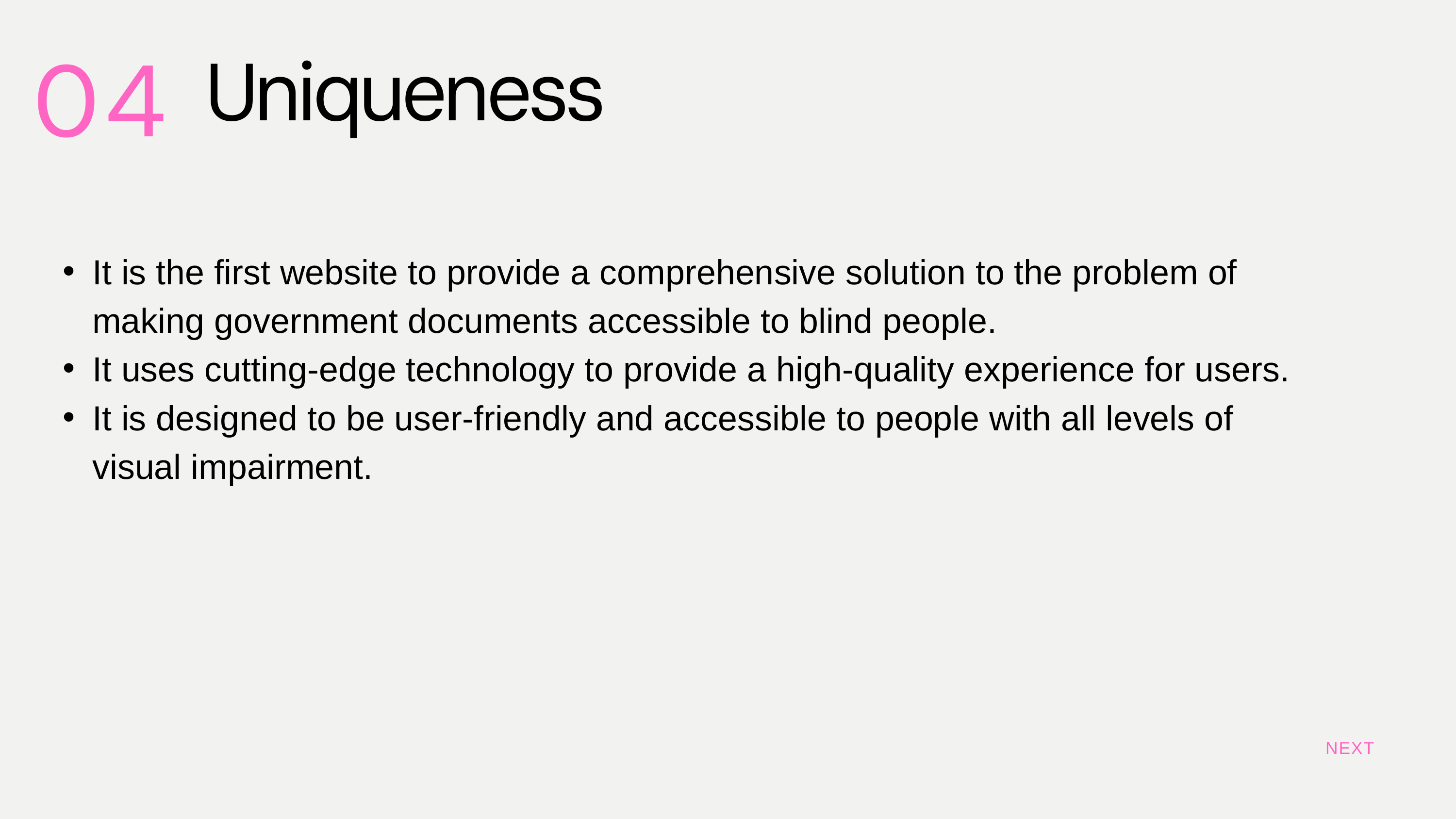

04
Uniqueness

It is the first website to provide a comprehensive solution to the problem of making government documents accessible to blind people.
It uses cutting-edge technology to provide a high-quality experience for users.
It is designed to be user-friendly and accessible to people with all levels of visual impairment.

NEXT